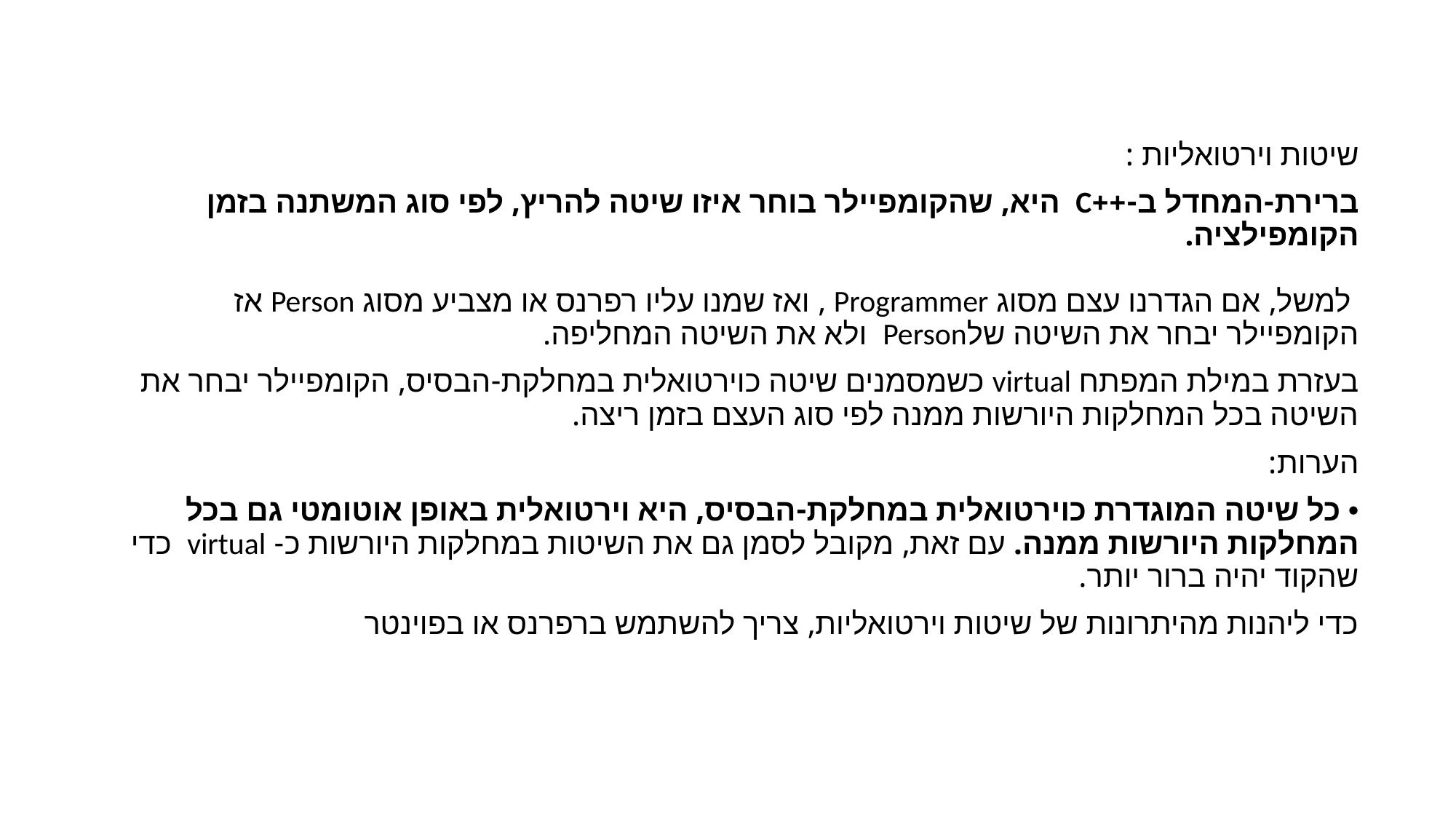

שיטות וירטואליות :
ברירת-המחדל ב-++C  היא, שהקומפיילר בוחר איזו שיטה להריץ, לפי סוג המשתנה בזמן הקומפילציה.
 למשל, אם הגדרנו עצם מסוג Programmer , ואז שמנו עליו רפרנס או מצביע מסוג Person אז הקומפיילר יבחר את השיטה שלPerson  ולא את השיטה המחליפה.
בעזרת במילת המפתח virtual כשמסמנים שיטה כוירטואלית במחלקת-הבסיס, הקומפיילר יבחר את השיטה בכל המחלקות היורשות ממנה לפי סוג העצם בזמן ריצה.
הערות:
• כל שיטה המוגדרת כוירטואלית במחלקת-הבסיס, היא וירטואלית באופן אוטומטי גם בכל המחלקות היורשות ממנה. עם זאת, מקובל לסמן גם את השיטות במחלקות היורשות כ- virtual  כדי שהקוד יהיה ברור יותר.
כדי ליהנות מהיתרונות של שיטות וירטואליות, צריך להשתמש ברפרנס או בפוינטר